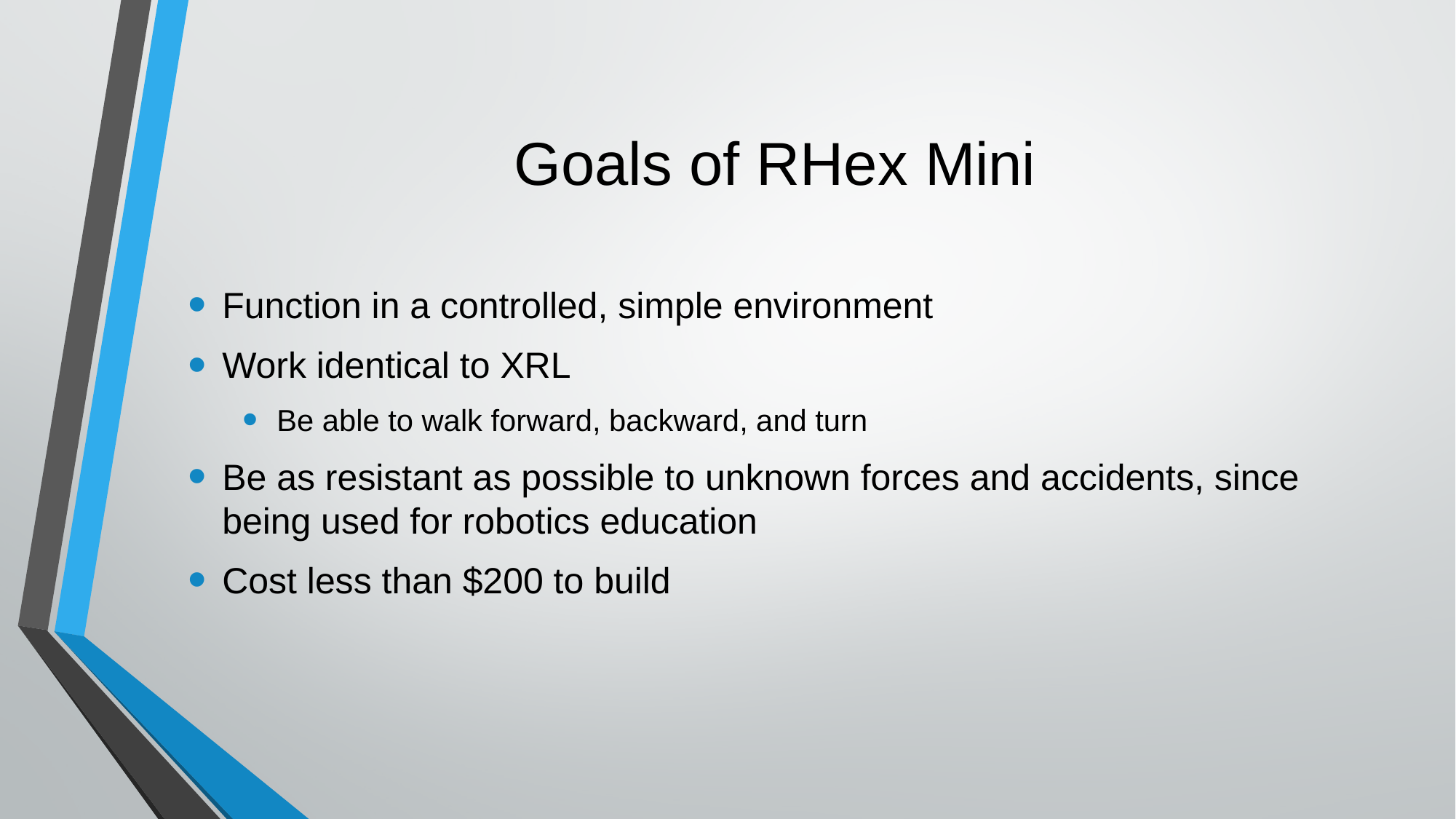

# Goals of RHex Mini
Function in a controlled, simple environment
Work identical to XRL
Be able to walk forward, backward, and turn
Be as resistant as possible to unknown forces and accidents, since being used for robotics education
Cost less than $200 to build